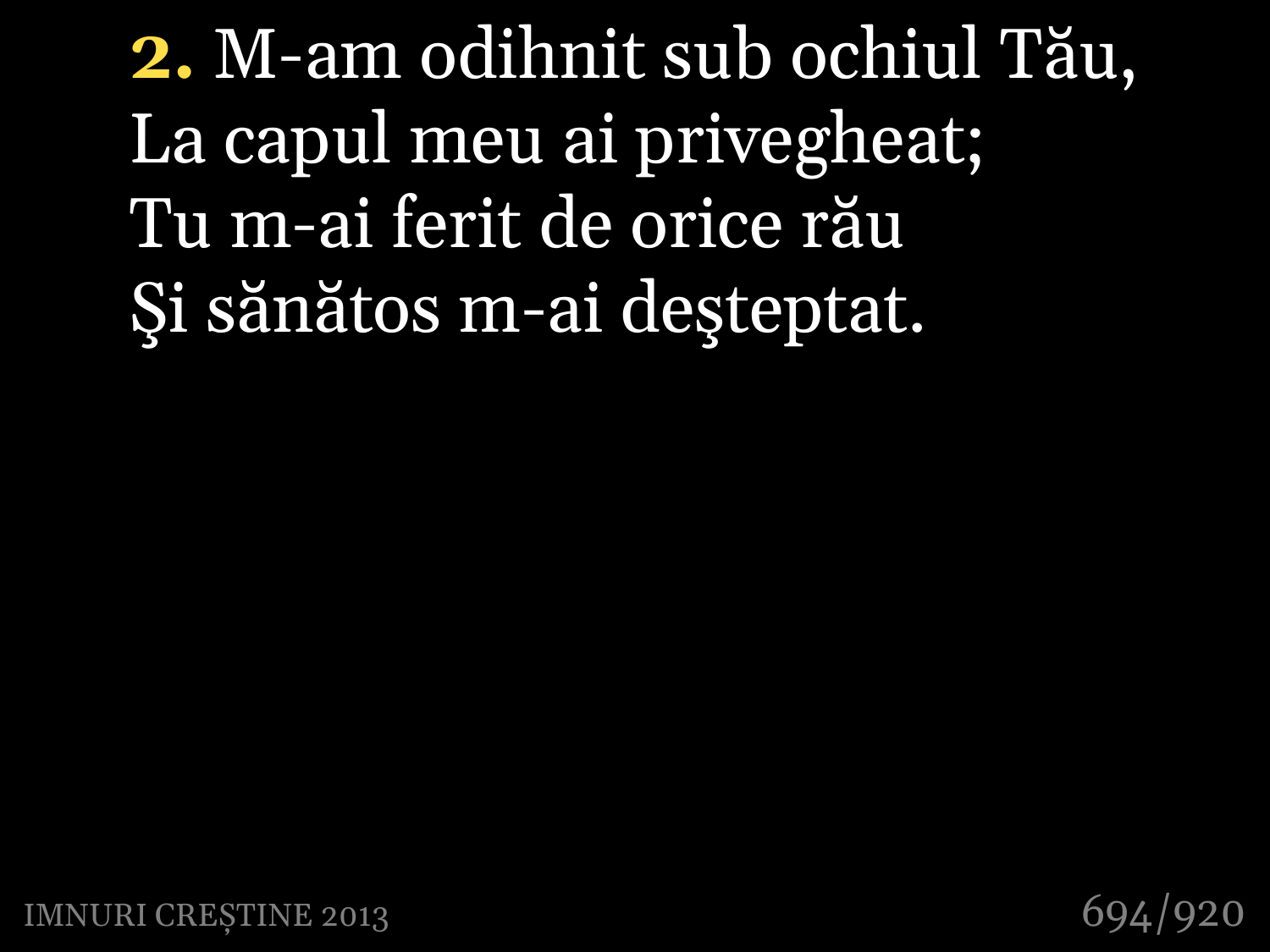

2. M-am odihnit sub ochiul Tău,
La capul meu ai privegheat;
Tu m-ai ferit de orice rău
Şi sănătos m-ai deşteptat.
694/920
IMNURI CREȘTINE 2013